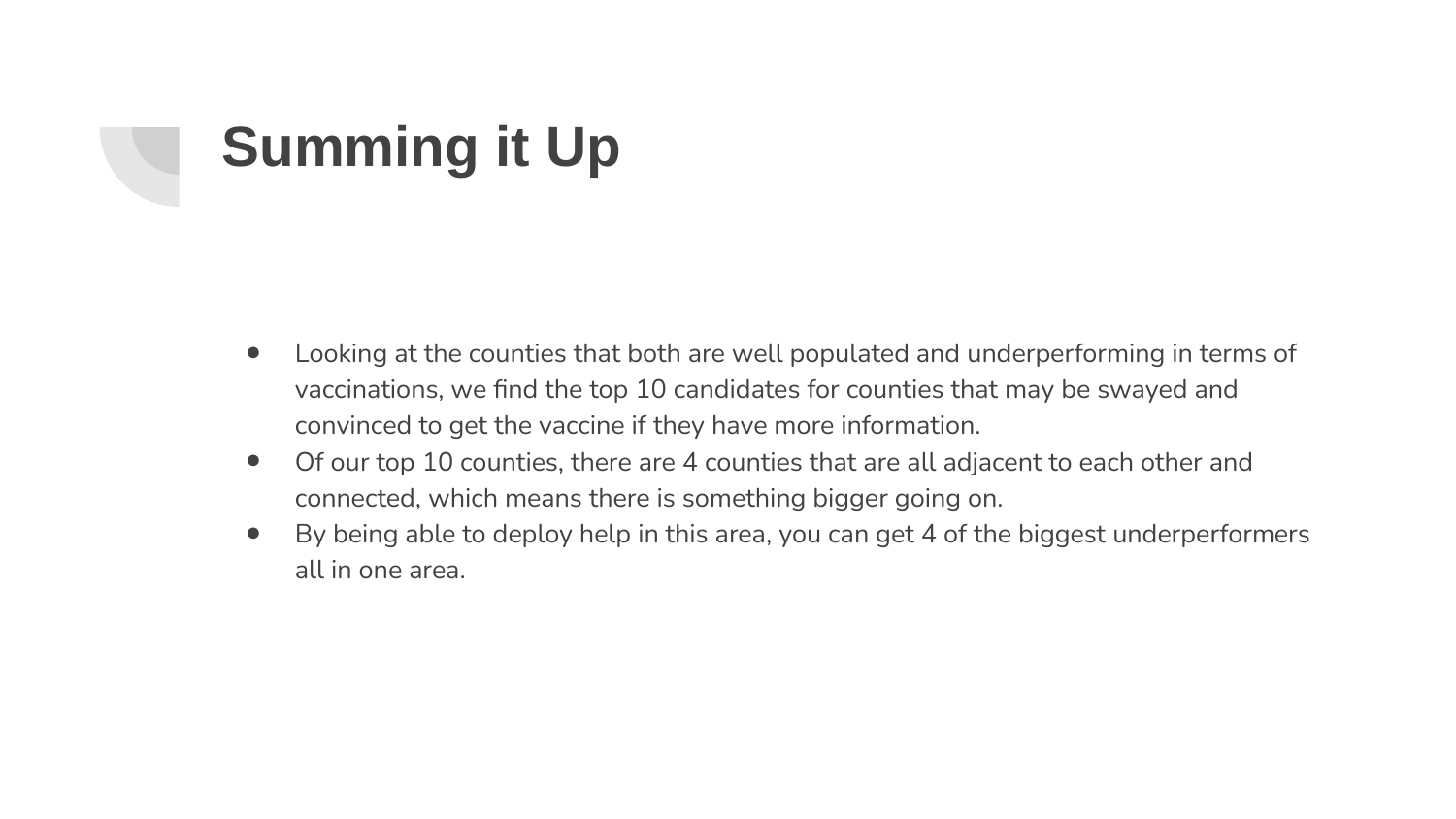

# Summing it Up
Looking at the counties that both are well populated and underperforming in terms of vaccinations, we find the top 10 candidates for counties that may be swayed and convinced to get the vaccine if they have more information.
Of our top 10 counties, there are 4 counties that are all adjacent to each other and connected, which means there is something bigger going on.
By being able to deploy help in this area, you can get 4 of the biggest underperformers all in one area.